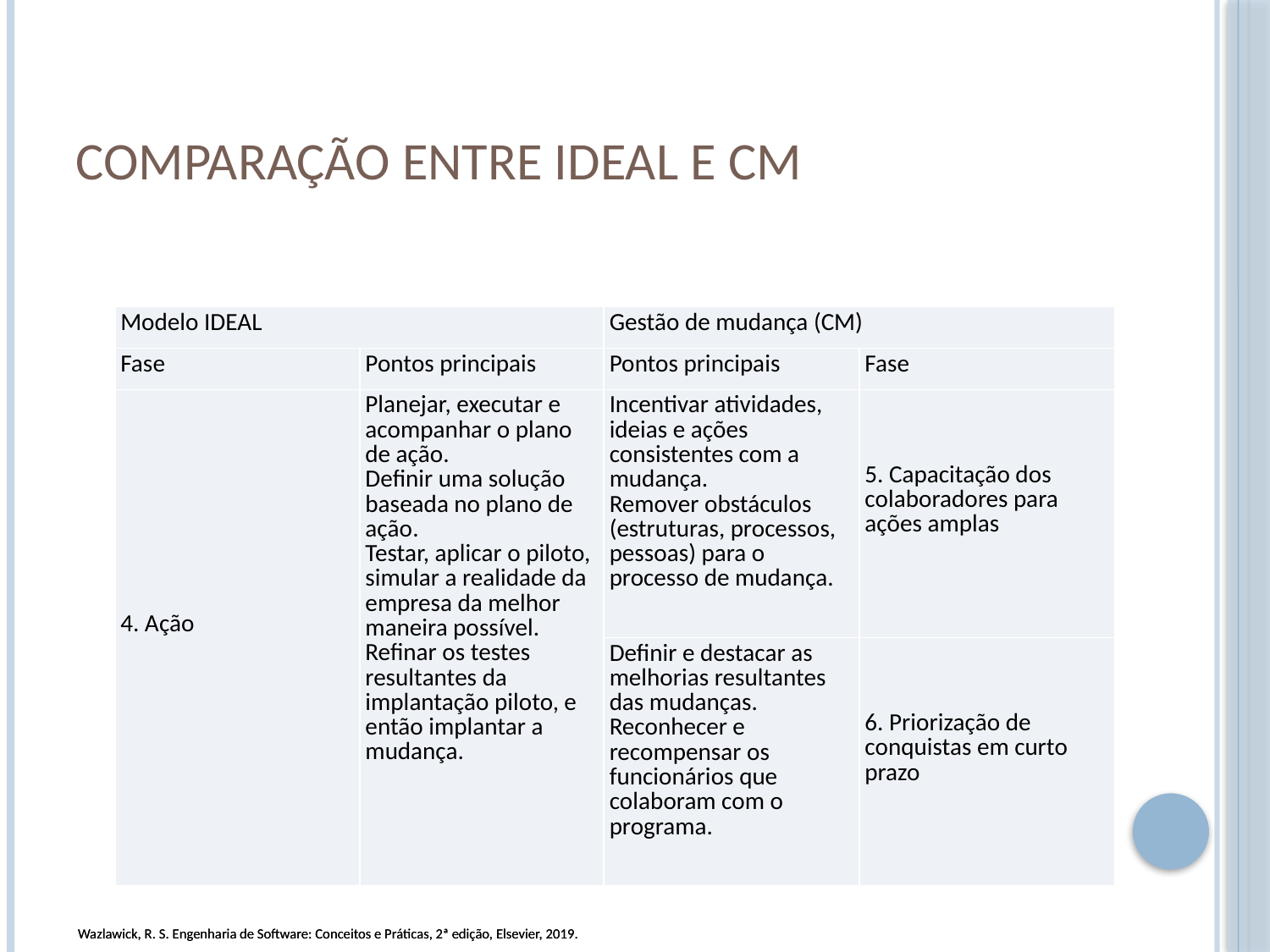

# Comparação entre IDEAL e CM
| Modelo IDEAL |  | Gestão de mudança (CM) |  |
| --- | --- | --- | --- |
| Fase | Pontos principais | Pontos principais | Fase |
| 4. Ação | Planejar, executar e acompanhar o plano de ação. Definir uma solução baseada no plano de ação. Testar, aplicar o piloto, simular a realidade da empresa da melhor maneira possível. Refinar os testes resultantes da implantação piloto, e então implantar a mudança. | Incentivar atividades, ideias e ações consistentes com a mudança. Remover obstáculos (estruturas, processos, pessoas) para o processo de mudança. | 5. Capacitação dos colaboradores para ações amplas |
|  |  | Definir e destacar as melhorias resultantes das mudanças. Reconhecer e recompensar os funcionários que colaboram com o programa. | 6. Priorização de conquistas em curto prazo |